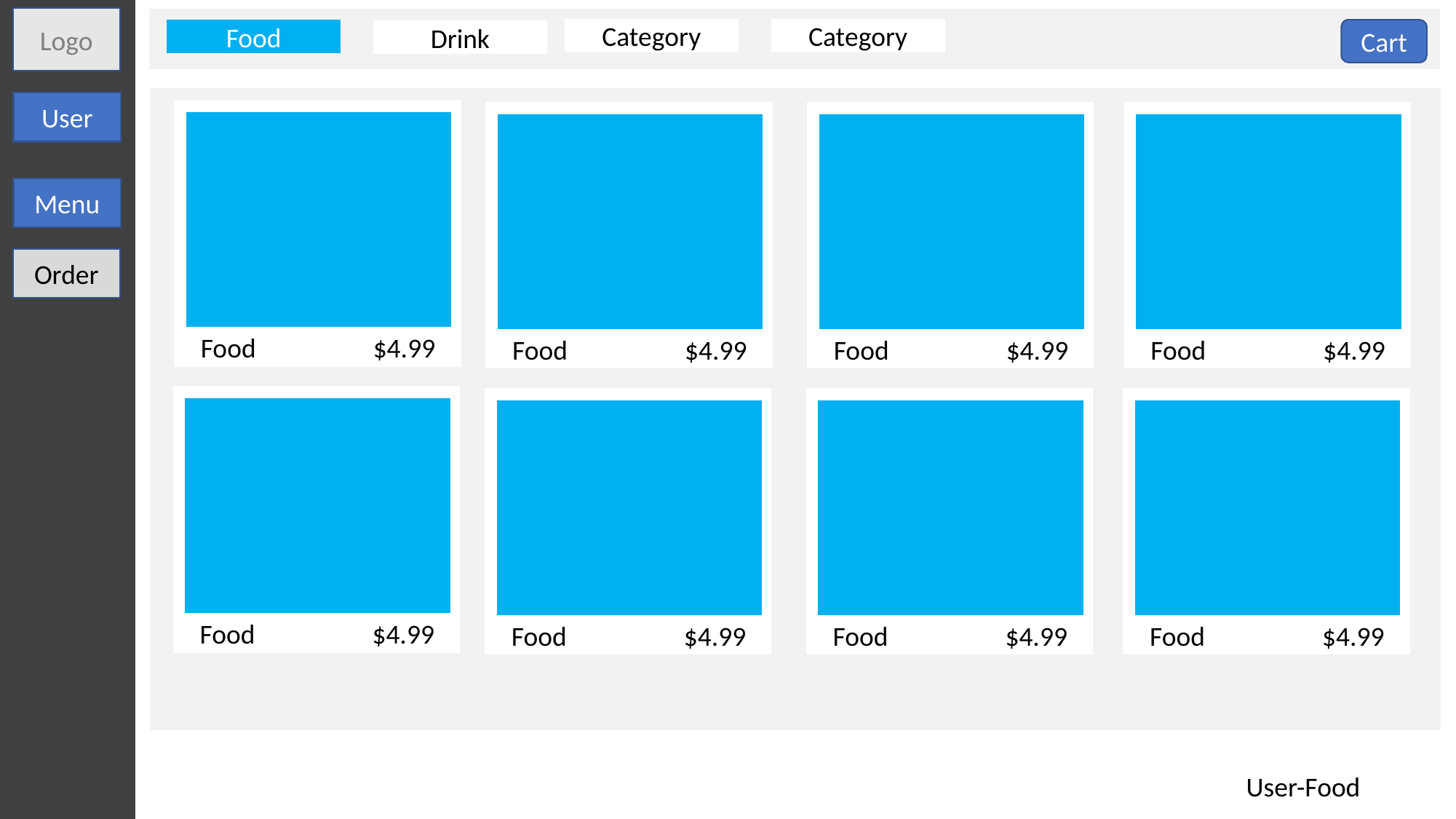

Logo

Category
Category
Cart
Food
Drink

User

 Food                   $4.99

 Food                   $4.99

 Food                   $4.99

 Food                   $4.99
Menu
Order

 Food                   $4.99

 Food                   $4.99

 Food                   $4.99

 Food                   $4.99
User-Food